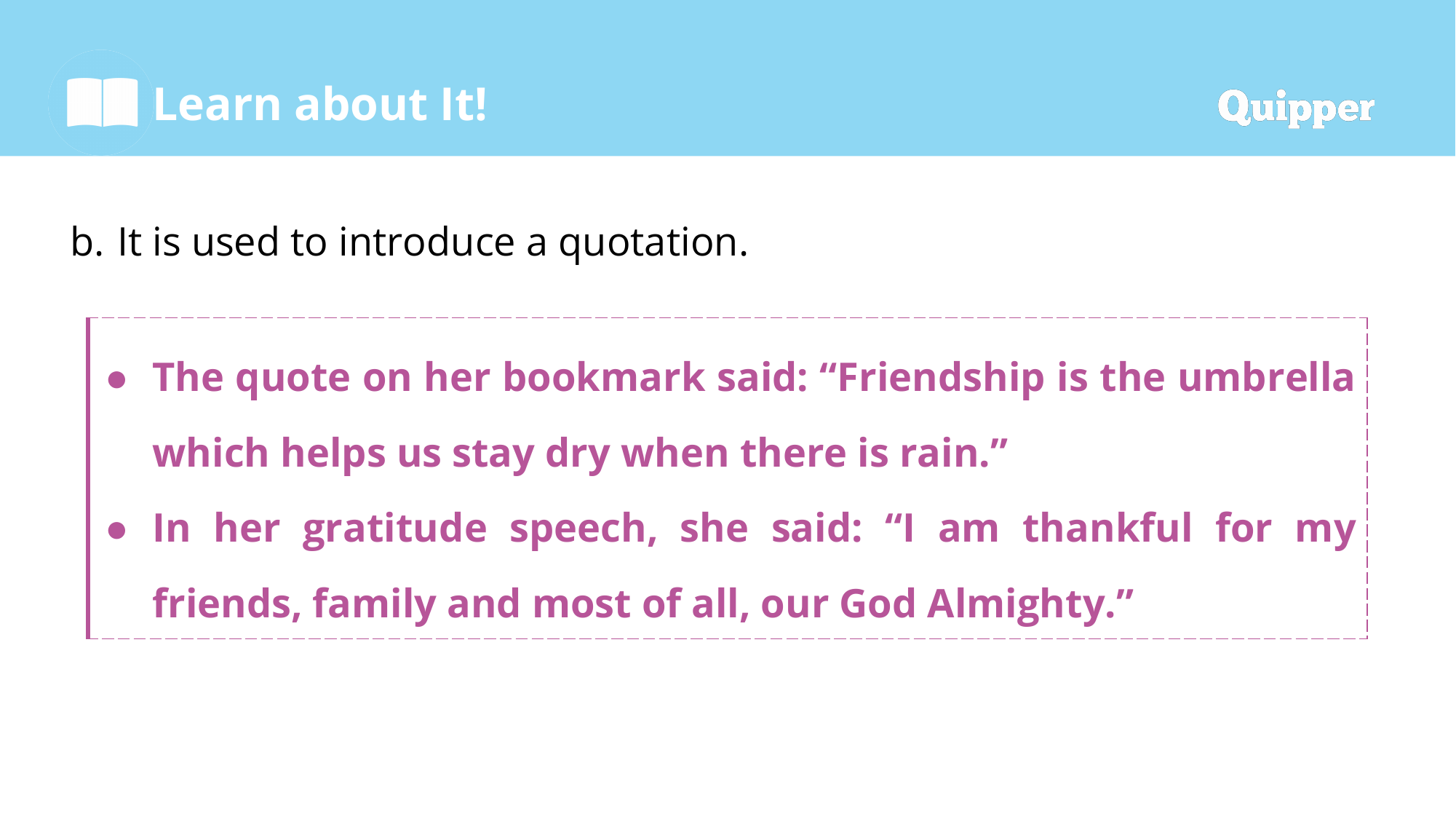

It is used to introduce a quotation.
| The quote on her bookmark said: “Friendship is the umbrella which helps us stay dry when there is rain.” In her gratitude speech, she said: “I am thankful for my friends, family and most of all, our God Almighty.” |
| --- |